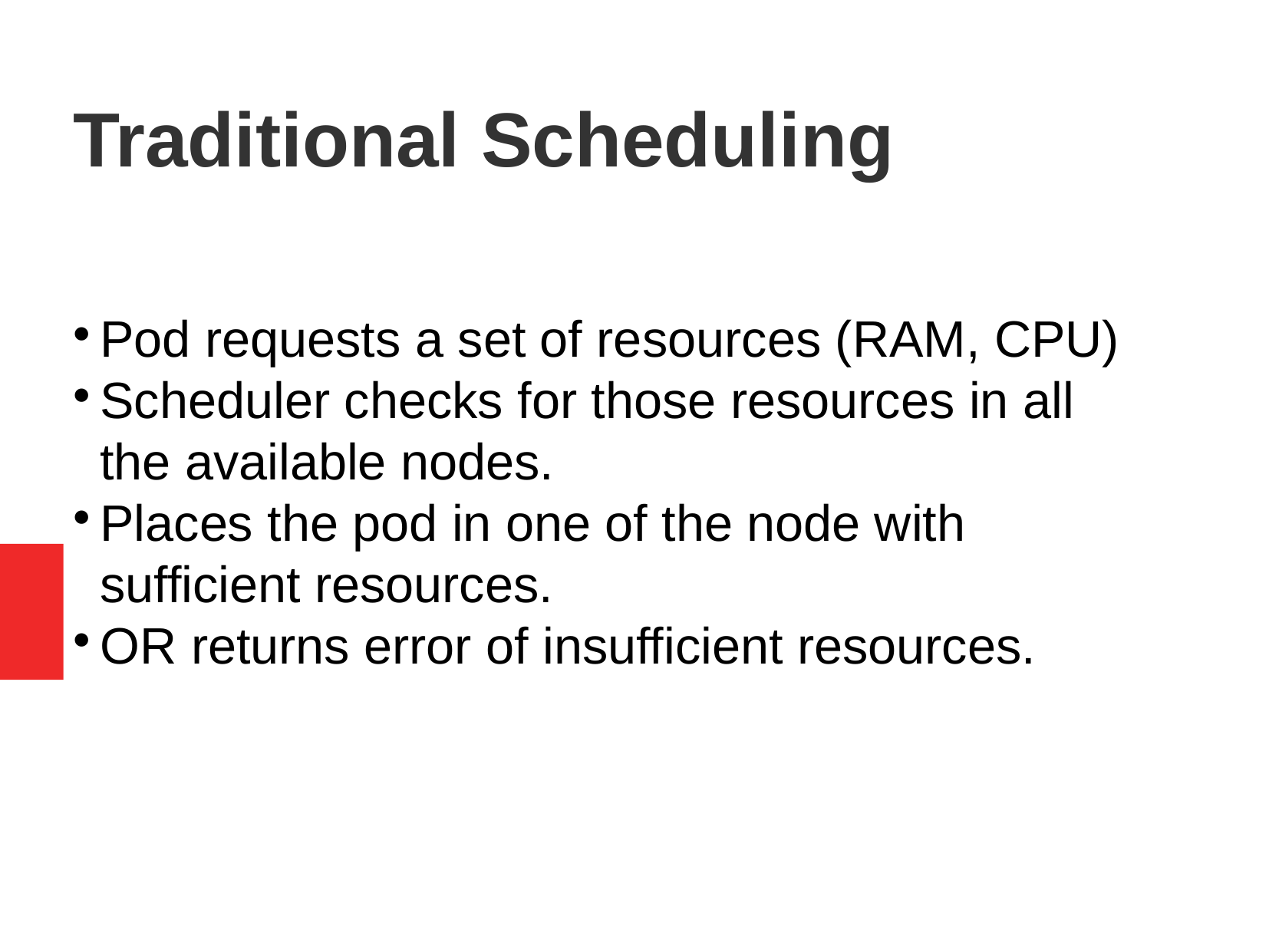

Traditional Scheduling
Pod requests a set of resources (RAM, CPU)
Scheduler checks for those resources in all the available nodes.
Places the pod in one of the node with sufficient resources.
OR returns error of insufficient resources.